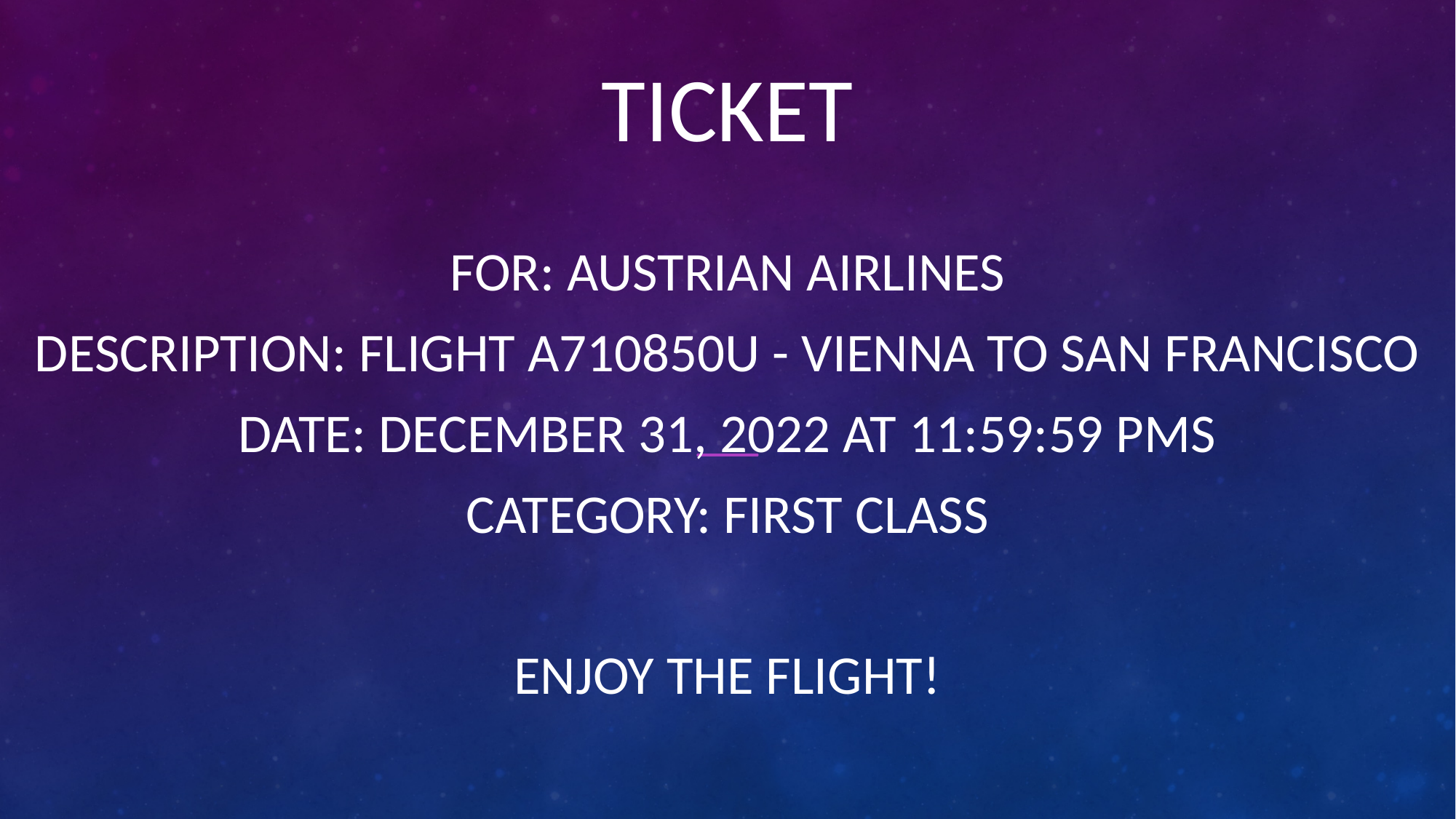

# Ticket
For: Austrian Airlines
Description: Flight A710850U - Vienna to San Francisco
Date: December 31, 2022 at 11:59:59 PMs
Category: First Class

Enjoy the Flight!